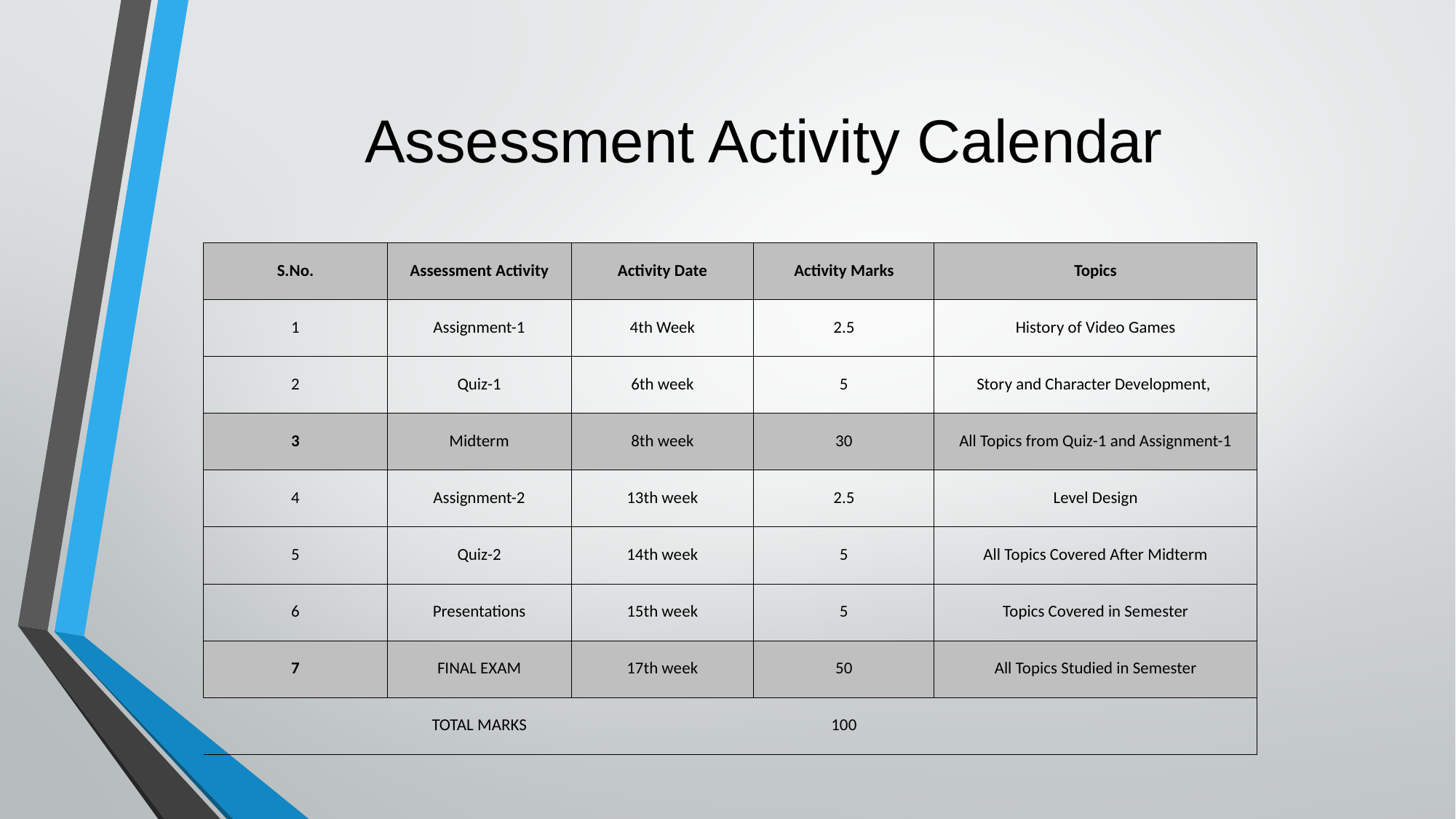

# Assessment Activity Calendar
| S.No. | Assessment Activity | Activity Date | Activity Marks | Topics |
| --- | --- | --- | --- | --- |
| 1 | Assignment-1 | 4th Week | 2.5 | History of Video Games |
| 2 | Quiz-1 | 6th week | 5 | Story and Character Development, |
| 3 | Midterm | 8th week | 30 | All Topics from Quiz-1 and Assignment-1 |
| 4 | Assignment-2 | 13th week | 2.5 | Level Design |
| 5 | Quiz-2 | 14th week | 5 | All Topics Covered After Midterm |
| 6 | Presentations | 15th week | 5 | Topics Covered in Semester |
| 7 | FINAL EXAM | 17th week | 50 | All Topics Studied in Semester |
|  | TOTAL MARKS |  | 100 |  |